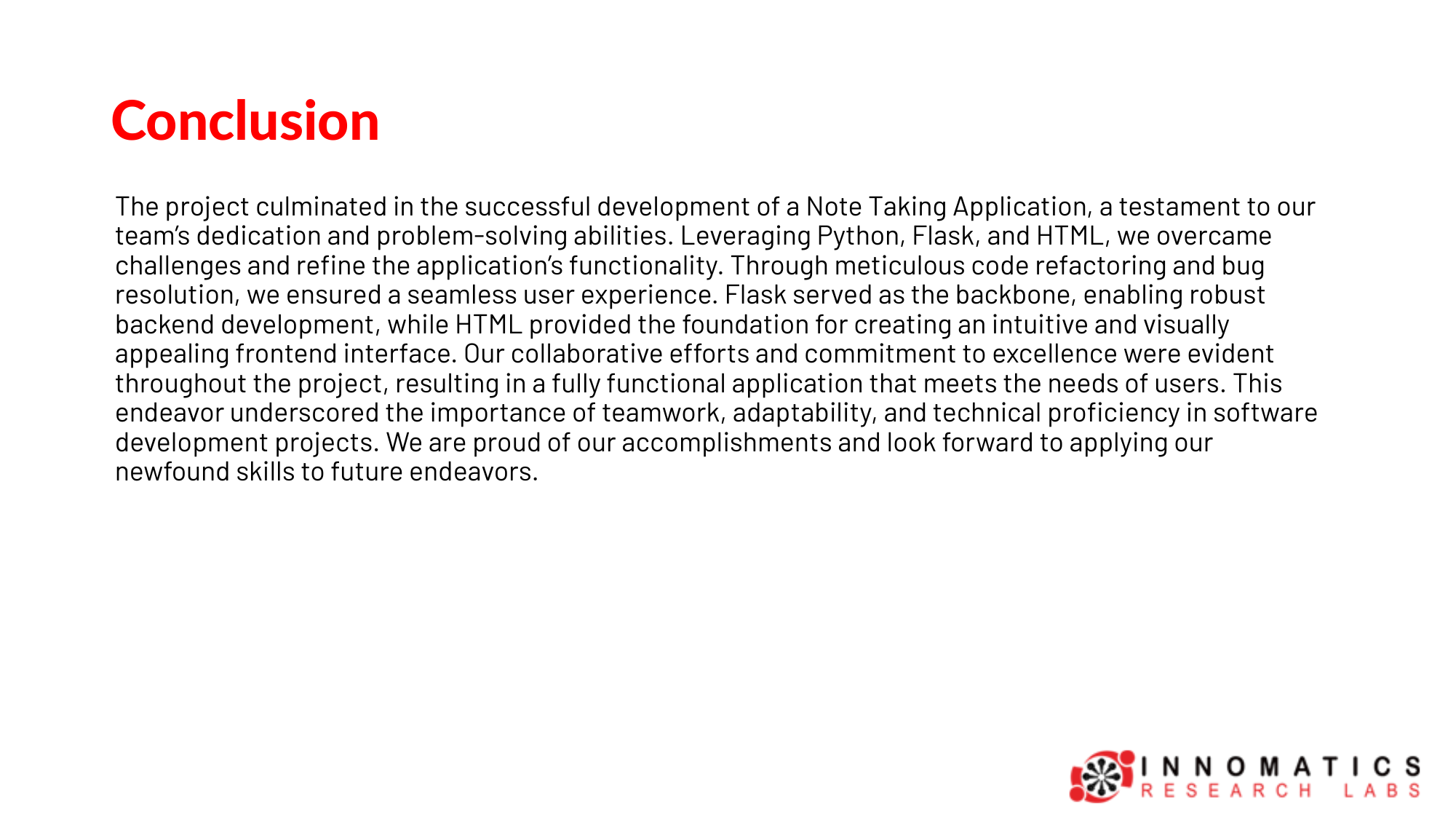

# Conclusion
The project culminated in the successful development of a Note Taking Application, a testament to our team’s dedication and problem-solving abilities. Leveraging Python, Flask, and HTML, we overcame challenges and refine the application’s functionality. Through meticulous code refactoring and bug resolution, we ensured a seamless user experience. Flask served as the backbone, enabling robust backend development, while HTML provided the foundation for creating an intuitive and visually appealing frontend interface. Our collaborative efforts and commitment to excellence were evident throughout the project, resulting in a fully functional application that meets the needs of users. This endeavor underscored the importance of teamwork, adaptability, and technical proficiency in software development projects. We are proud of our accomplishments and look forward to applying our newfound skills to future endeavors.